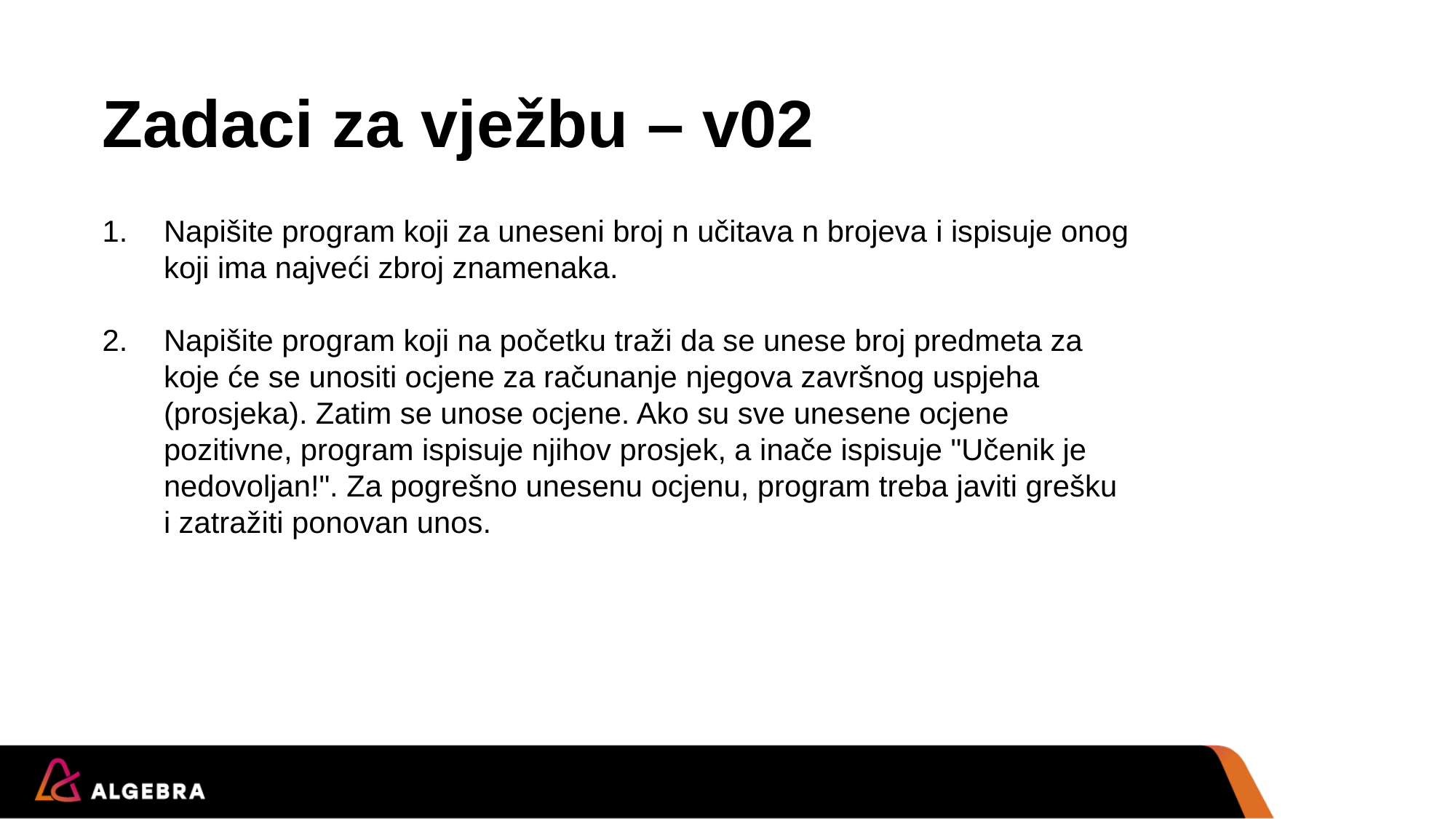

# Zadaci za vježbu – v02

Napišite program koji za uneseni broj n učitava n brojeva i ispisuje onog koji ima najveći zbroj znamenaka.

Napišite program koji na početku traži da se unese broj predmeta za koje će se unositi ocjene za računanje njegova završnog uspjeha (prosjeka). Zatim se unose ocjene. Ako su sve unesene ocjene pozitivne, program ispisuje njihov prosjek, a inače ispisuje "Učenik je nedovoljan!". Za pogrešno unesenu ocjenu, program treba javiti grešku i zatražiti ponovan unos.